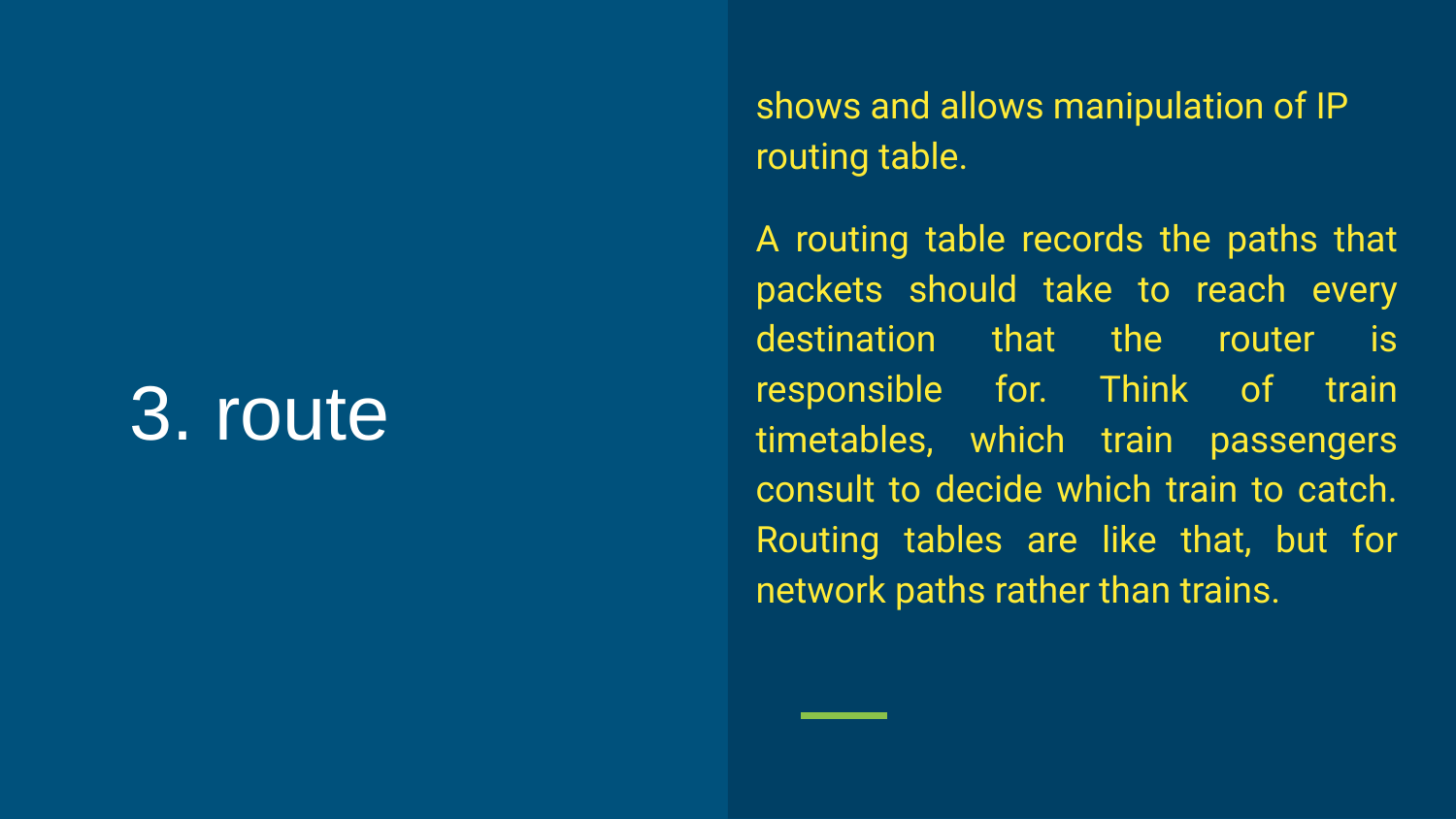

shows and allows manipulation of IP routing table.
A routing table records the paths that packets should take to reach every destination that the router is responsible for. Think of train timetables, which train passengers consult to decide which train to catch. Routing tables are like that, but for network paths rather than trains.

# 3. route